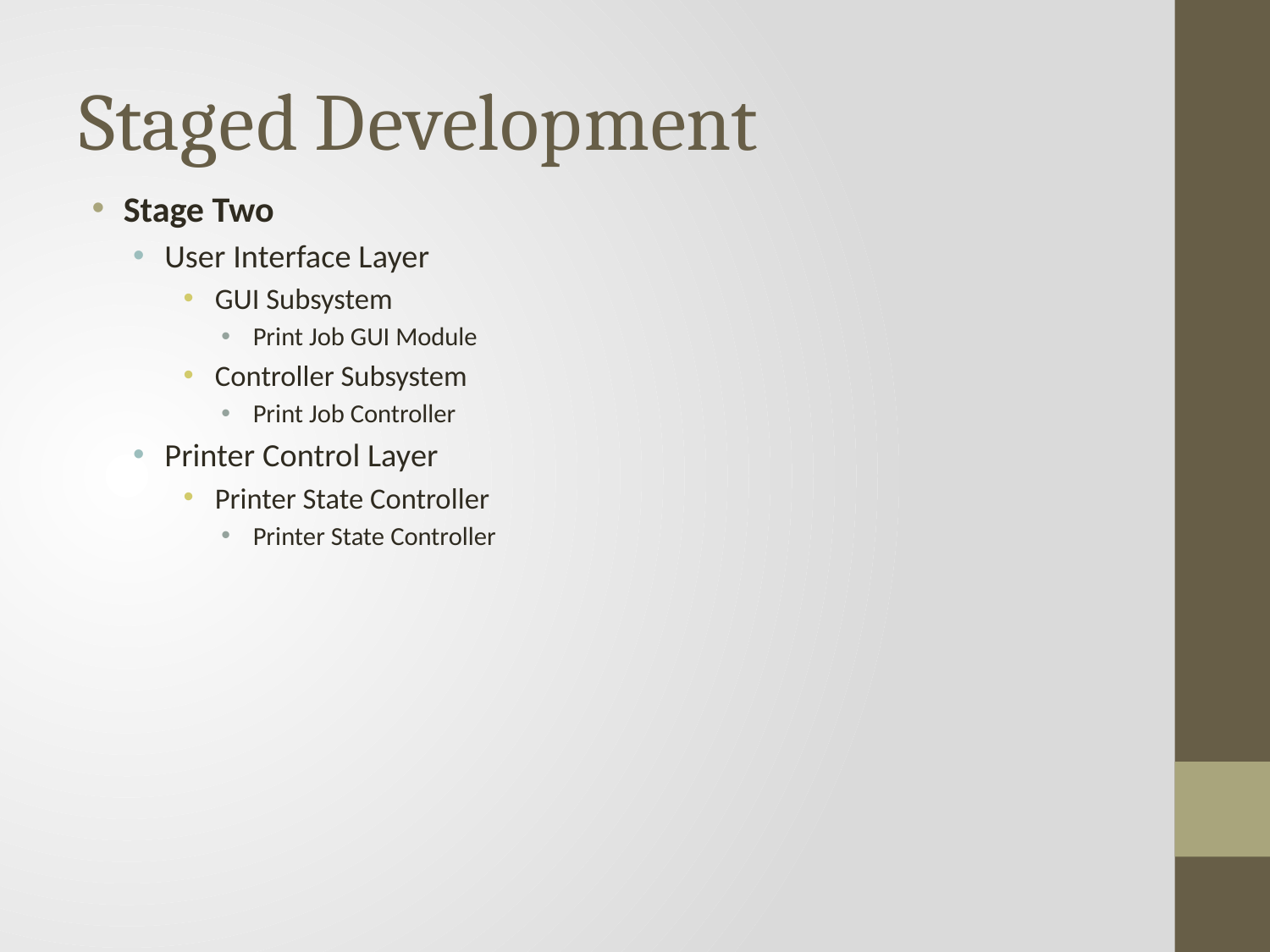

# Staged Development
Stage Two
User Interface Layer
GUI Subsystem
Print Job GUI Module
Controller Subsystem
Print Job Controller
Printer Control Layer
Printer State Controller
Printer State Controller